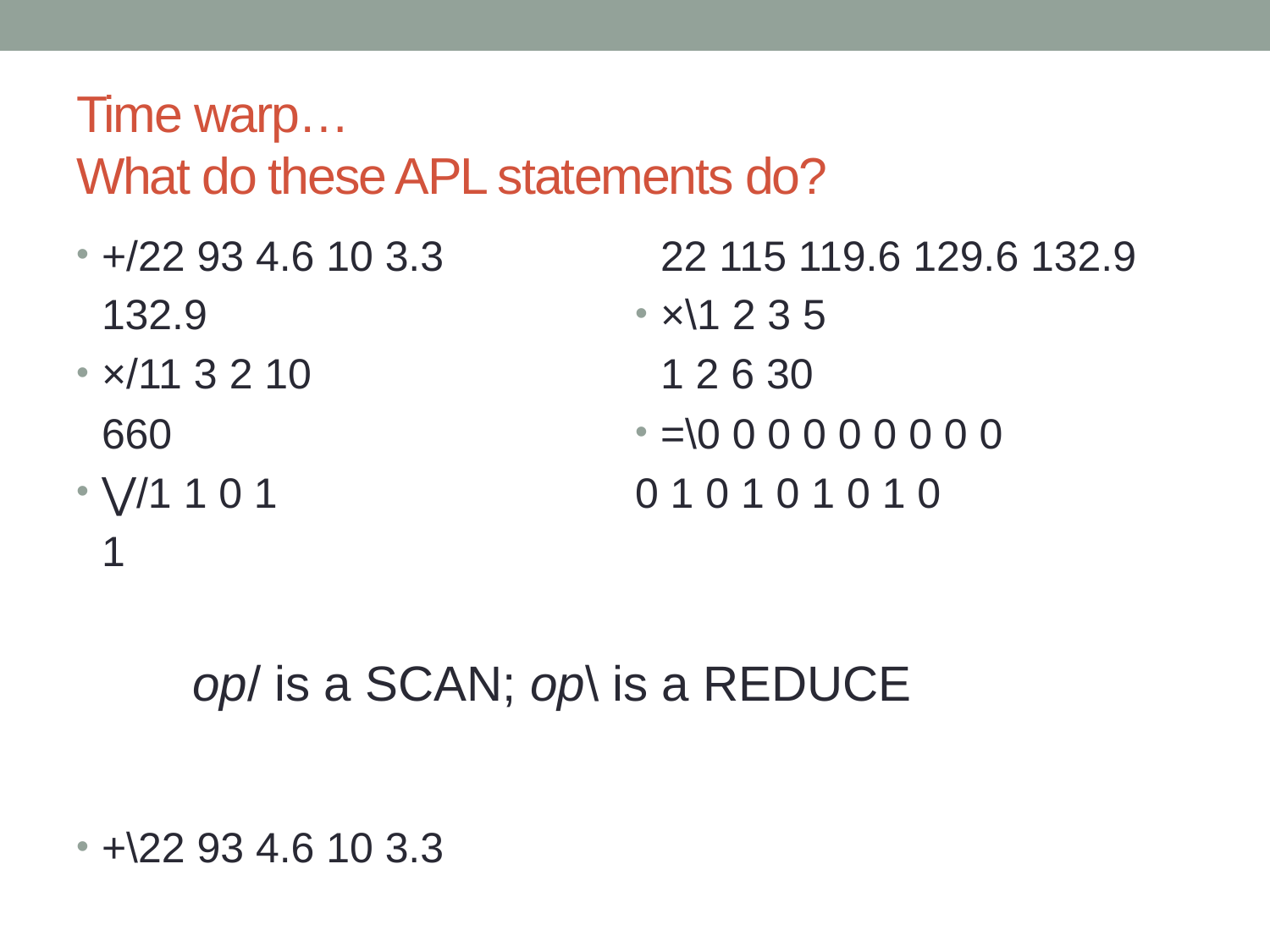

# Time warp… What do these APL statements do?
+/22 93 4.6 10 3.3
	132.9
×/11 3 2 10
	660
⋁/1 1 0 1
	1

+\22 93 4.6 10 3.3
	22 115 119.6 129.6 132.9
×\1 2 3 5
	1 2 6 30
=\0 0 0 0 0 0 0 0 0
0 1 0 1 0 1 0 1 0

op/ is a SCAN; op\ is a REDUCE